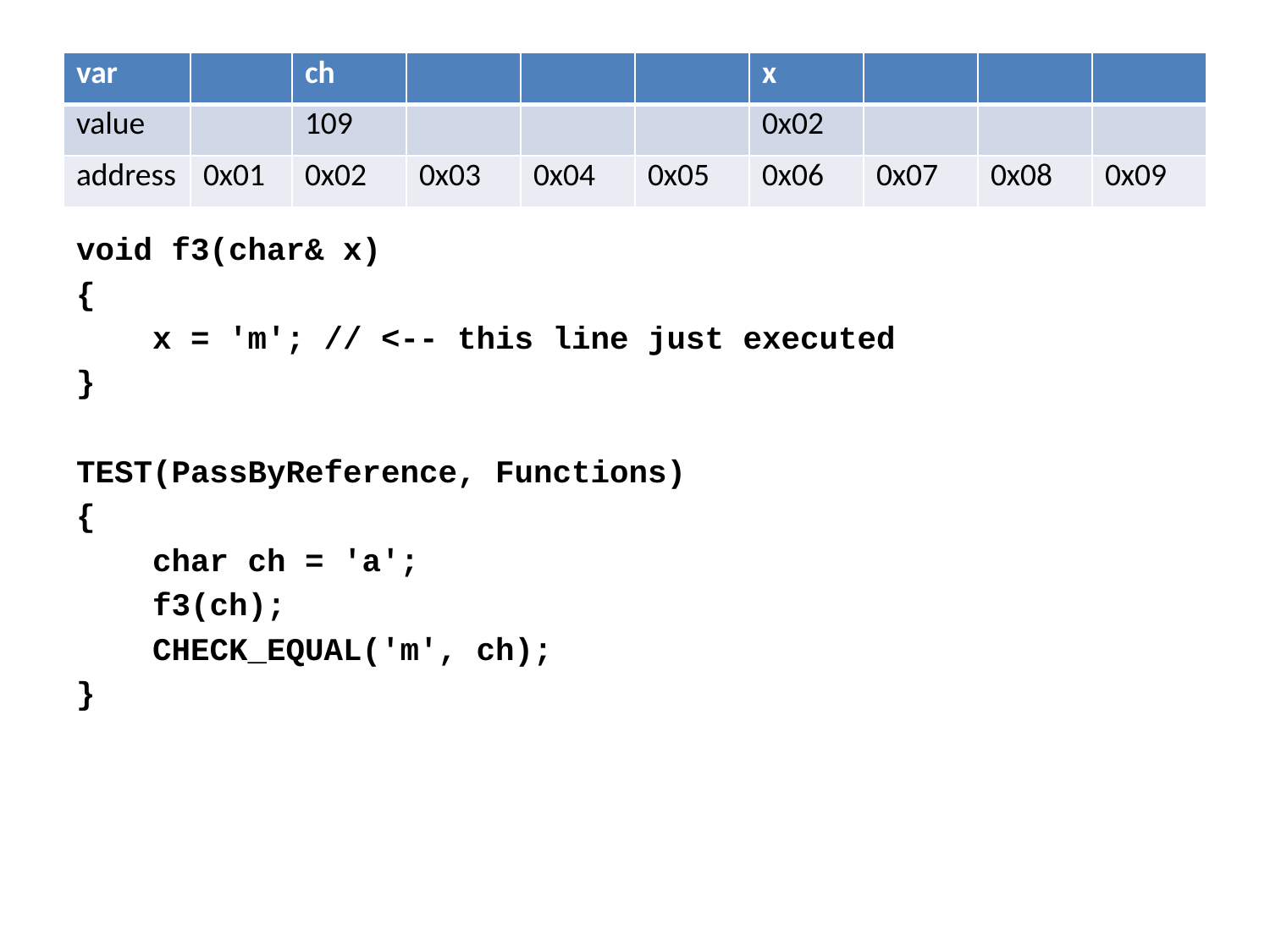

| var |  | ch |  |  |  | x |  |  |  |
| --- | --- | --- | --- | --- | --- | --- | --- | --- | --- |
| value |  | 109 |  |  |  | 0x02 |  |  |  |
| address | 0x01 | 0x02 | 0x03 | 0x04 | 0x05 | 0x06 | 0x07 | 0x08 | 0x09 |
void f3(char& x)
{
    x = 'm'; // <-- this line just executed
}

TEST(PassByReference, Functions)
{
    char ch = 'a';
    f3(ch);
    CHECK_EQUAL('m', ch);
}